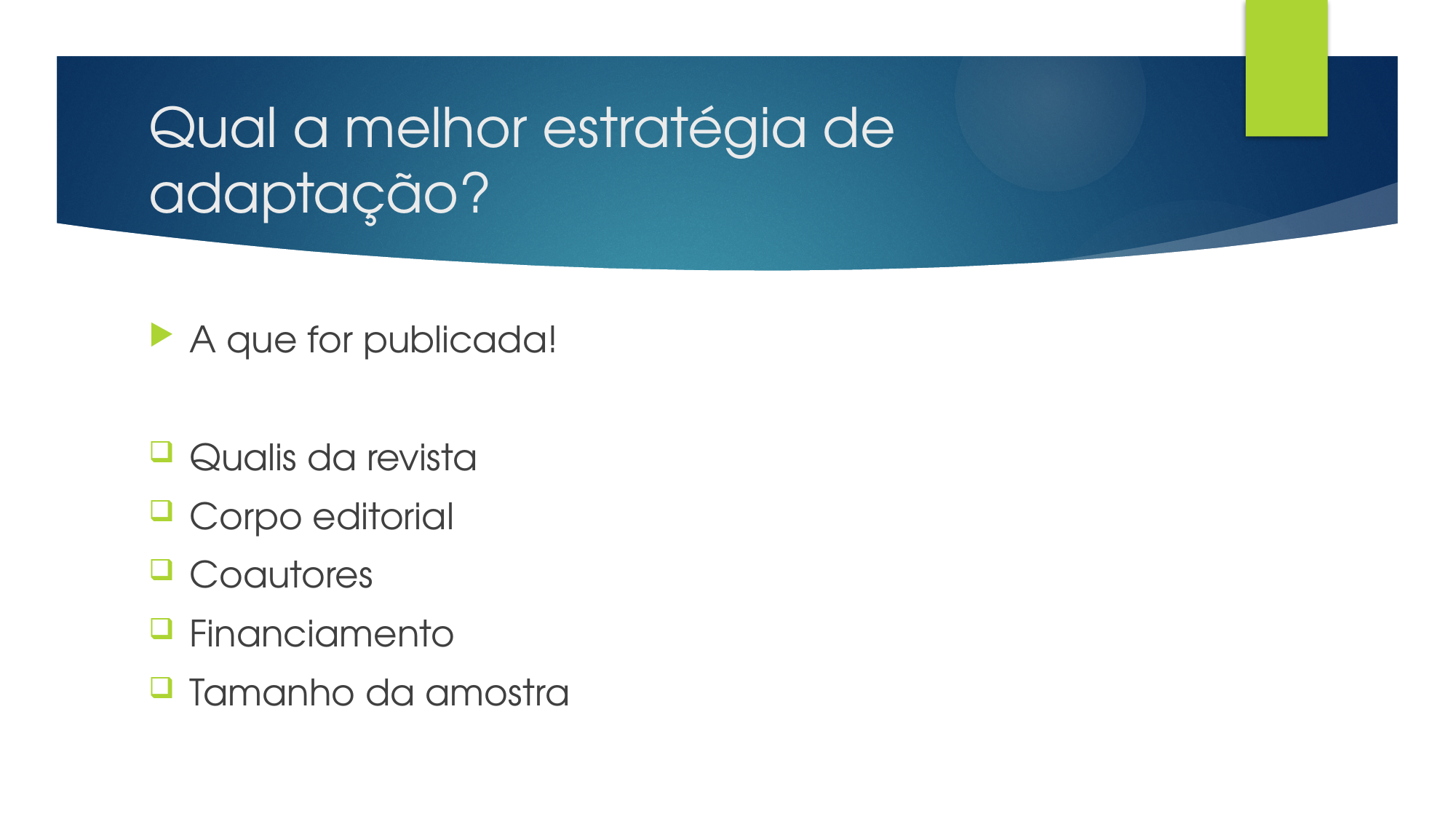

# Qual a melhor estratégia de adaptação?
A que for publicada!

Qualis da revista
Corpo editorial
Coautores
Financiamento
Tamanho da amostra